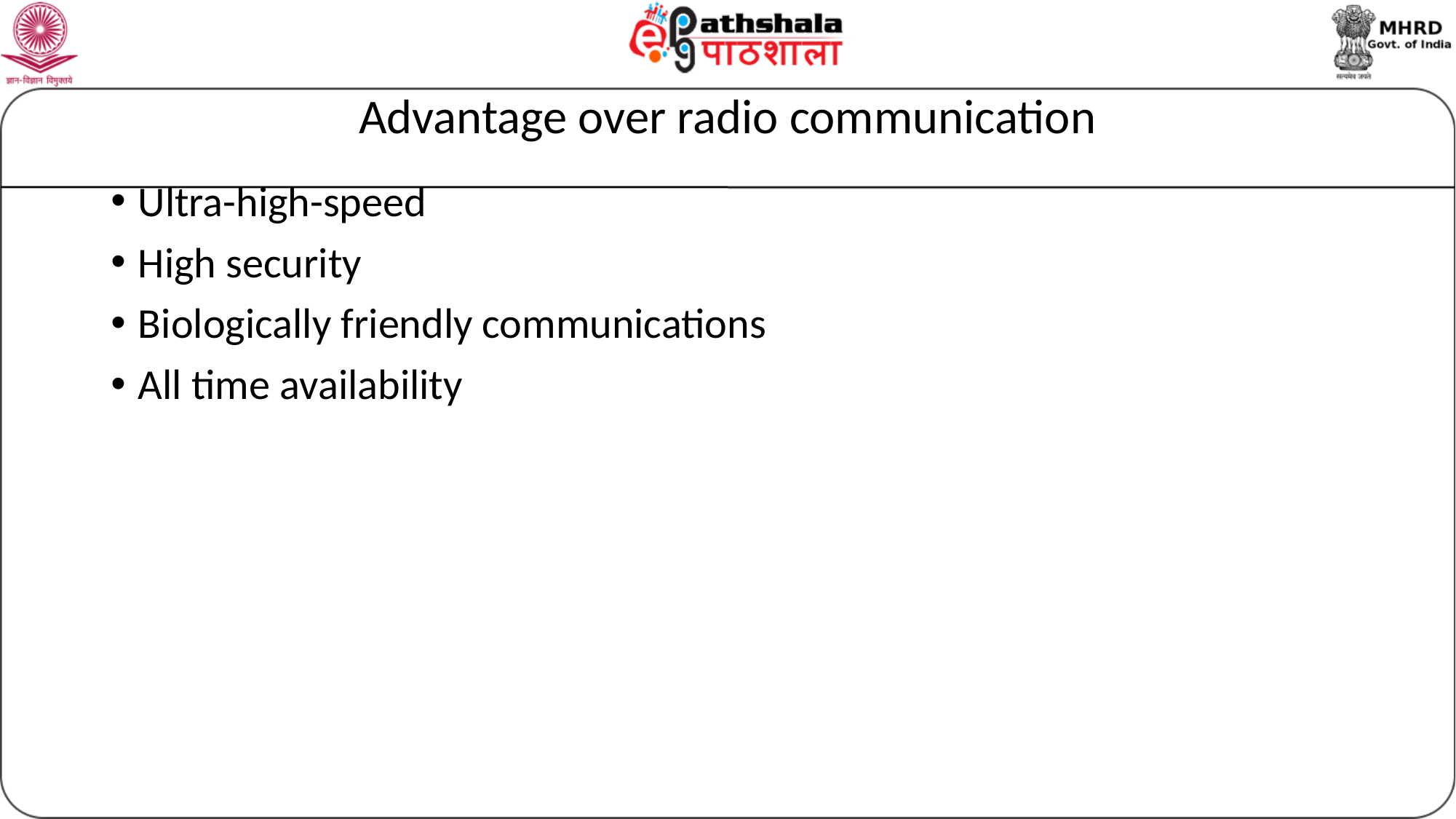

# Advantage over radio communication
Ultra-high-speed
High security
Biologically friendly communications
All time availability